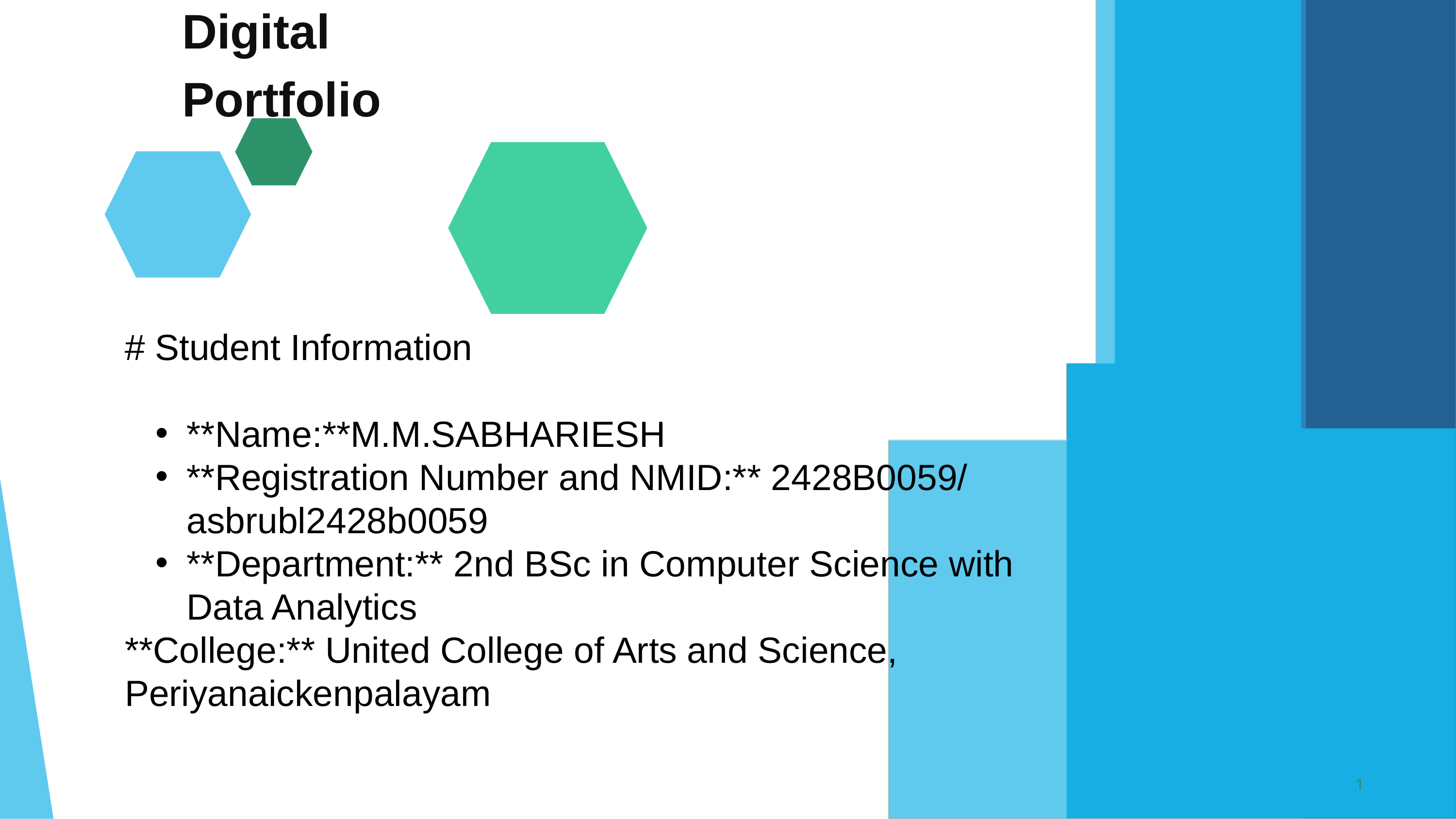

Digital Portfolio

# Student Information

**Name:**M.M.SABHARIESH
**Registration Number and NMID:** 2428B0059/ asbrubl2428b0059
**Department:** 2nd BSc in Computer Science with Data Analytics
**College:** United College of Arts and Science, Periyanaickenpalayam

1